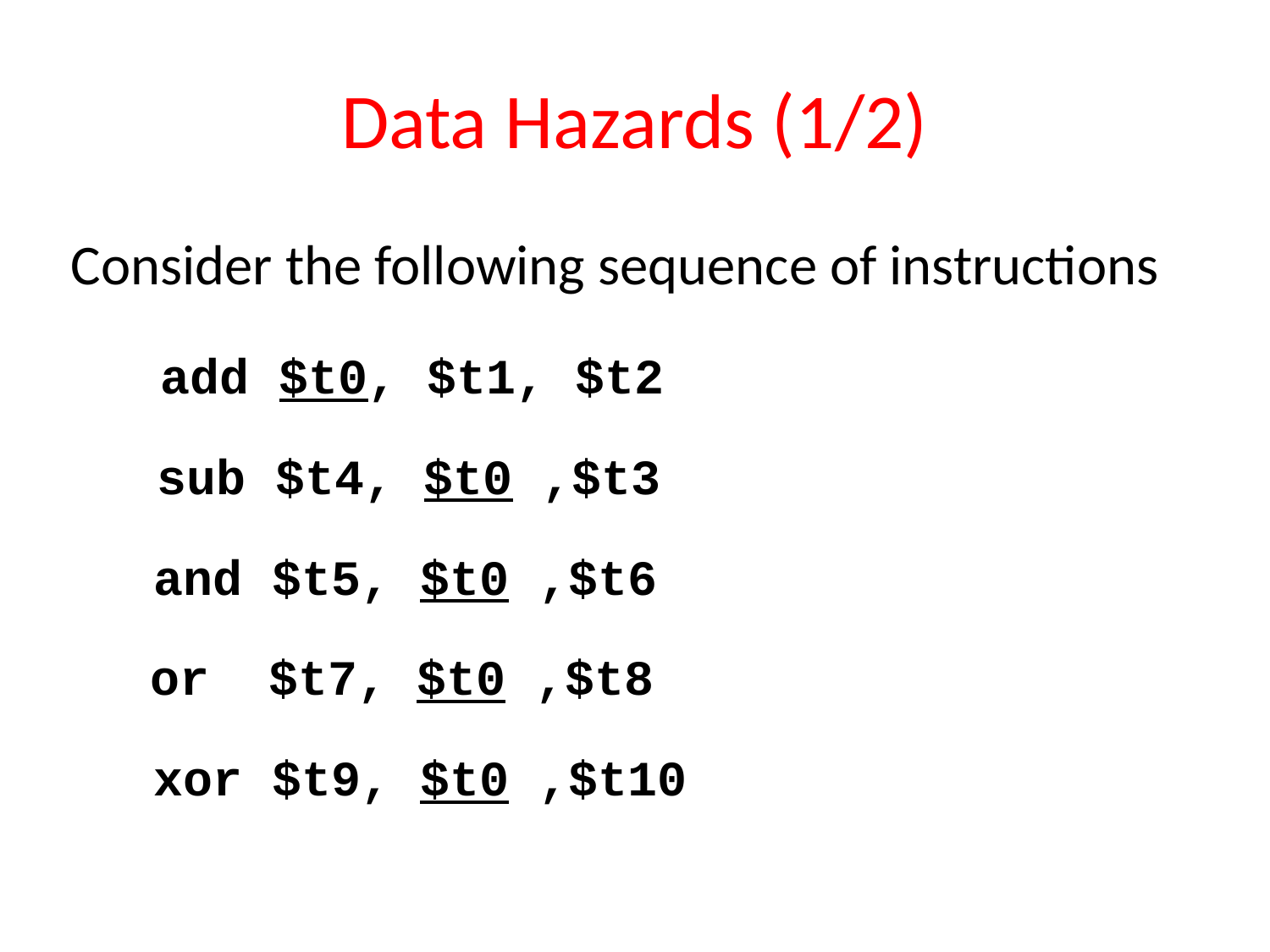

# Data Hazards (1/2)
Consider the following sequence of instructions
add $t0, $t1, $t2
sub $t4, $t0 ,$t3
and $t5, $t0 ,$t6
or  $t7, $t0 ,$t8
xor $t9, $t0 ,$t10